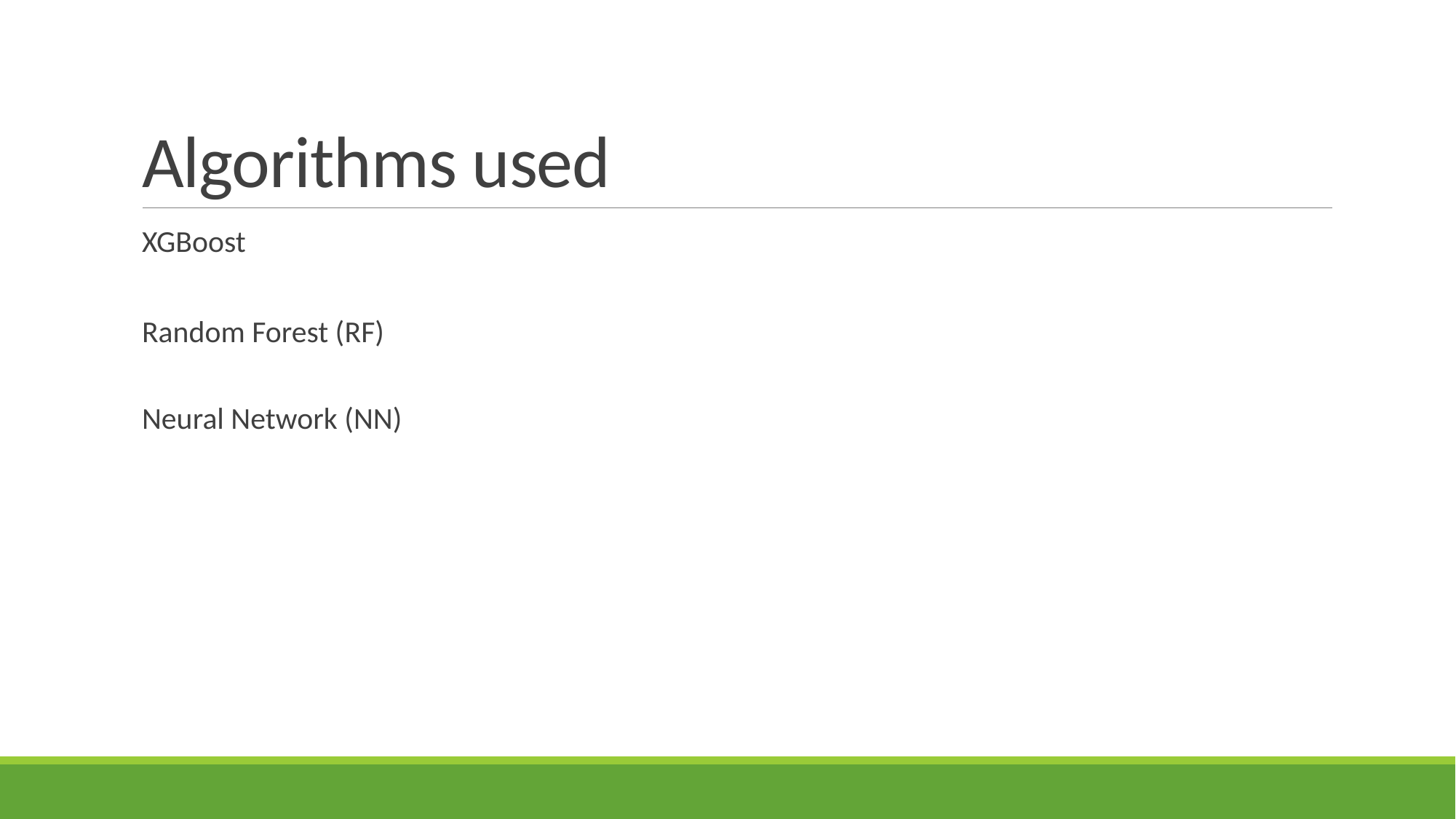

# Algorithms used
XGBoost
Random Forest (RF)
Neural Network (NN)